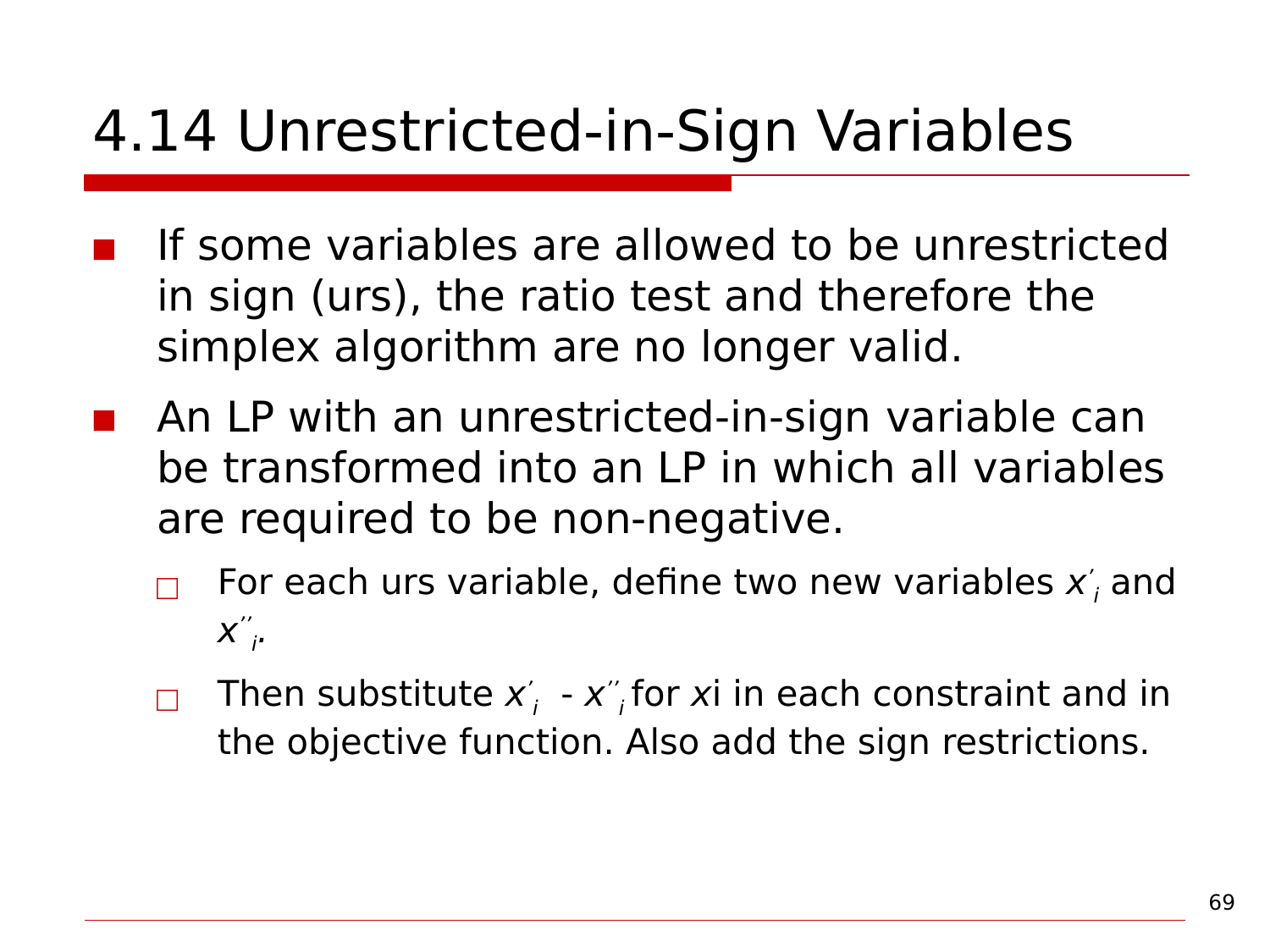

# 4.14 Unrestricted-in-Sign Variables
If some variables are allowed to be unrestricted in sign (urs), the ratio test and therefore the simplex algorithm are no longer valid.
An LP with an unrestricted-in-sign variable can be transformed into an LP in which all variables are required to be non-negative.
For each urs variable, define two new variables x’i and x’’i.
Then substitute x’i  - x’’i for xi in each constraint and in the objective function. Also add the sign restrictions.